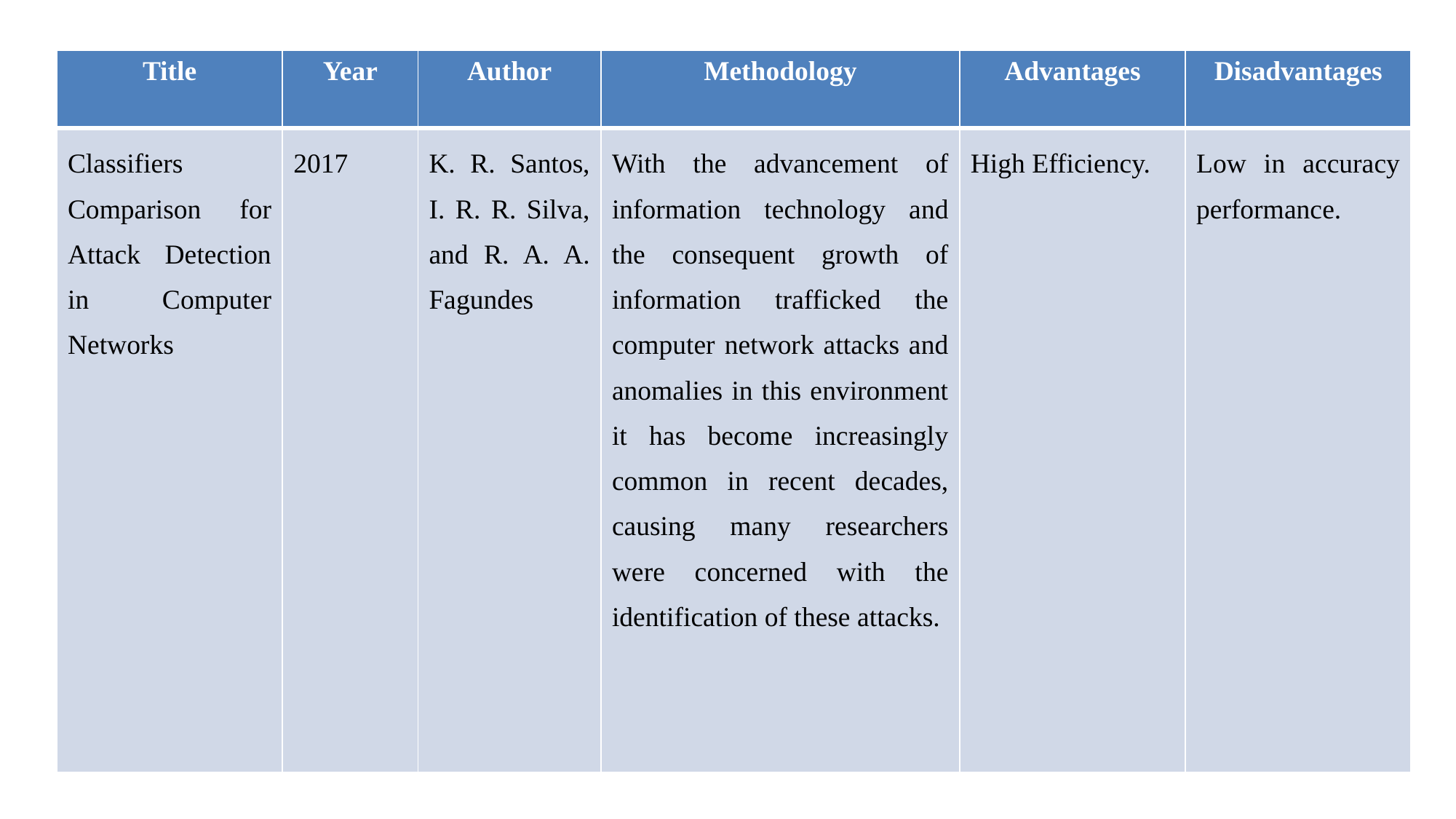

| Title | Year | Author | Methodology | Advantages | Disadvantages |
| --- | --- | --- | --- | --- | --- |
| Classifiers Comparison for Attack Detection in Computer Networks | 2017 | K. R. Santos, I. R. R. Silva, and R. A. A. Fagundes | With the advancement of information technology and the consequent growth of information trafficked the computer network attacks and anomalies in this environment it has become increasingly common in recent decades, causing many researchers were concerned with the identification of these attacks. | High Efficiency. | Low in accuracy performance. |